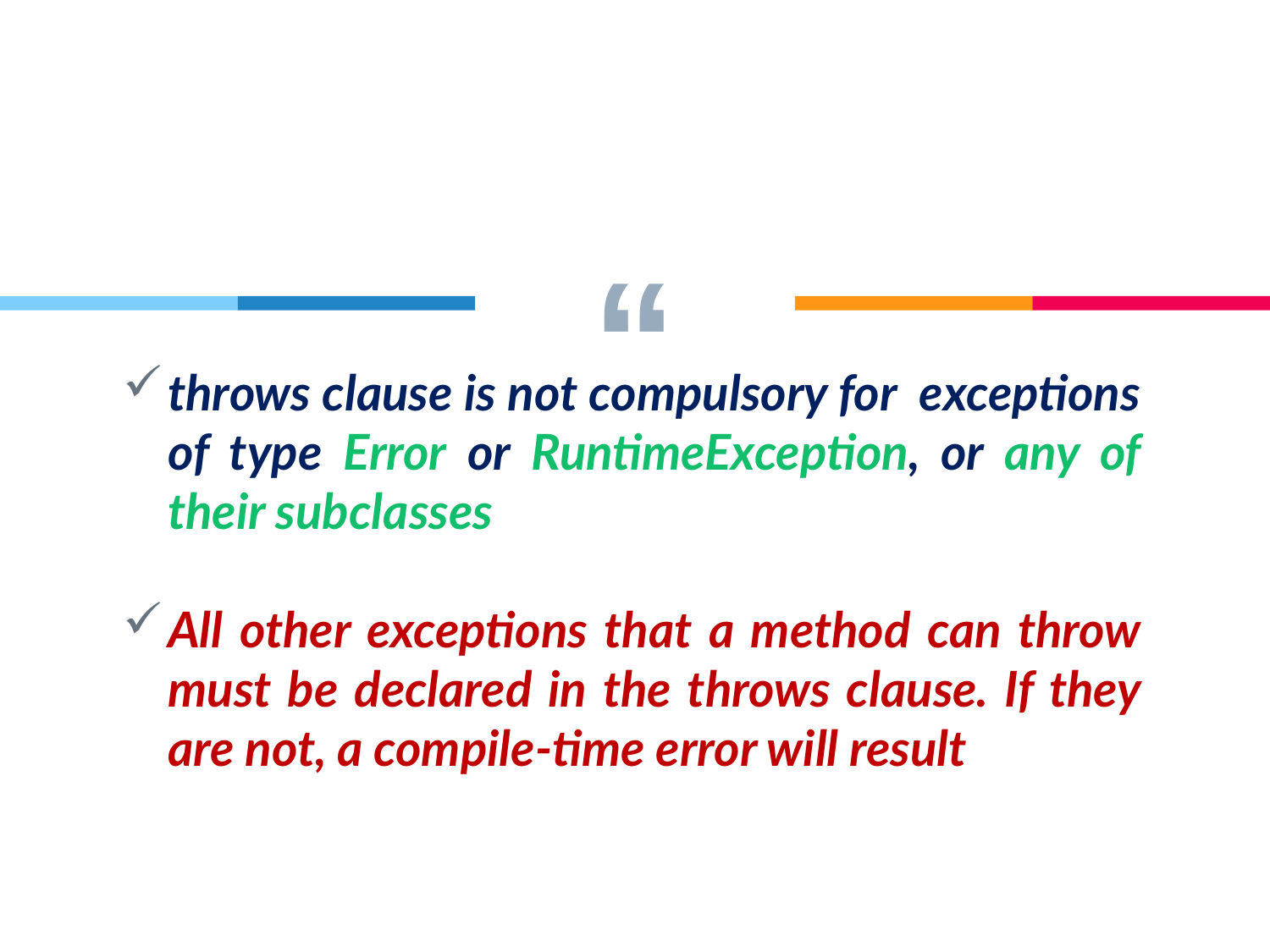

throws clause is not compulsory for  exceptions of type Error or RuntimeException, or any of their subclasses

All other exceptions that a method can throw must be declared in the throws clause. If they are not, a compile-time error will result